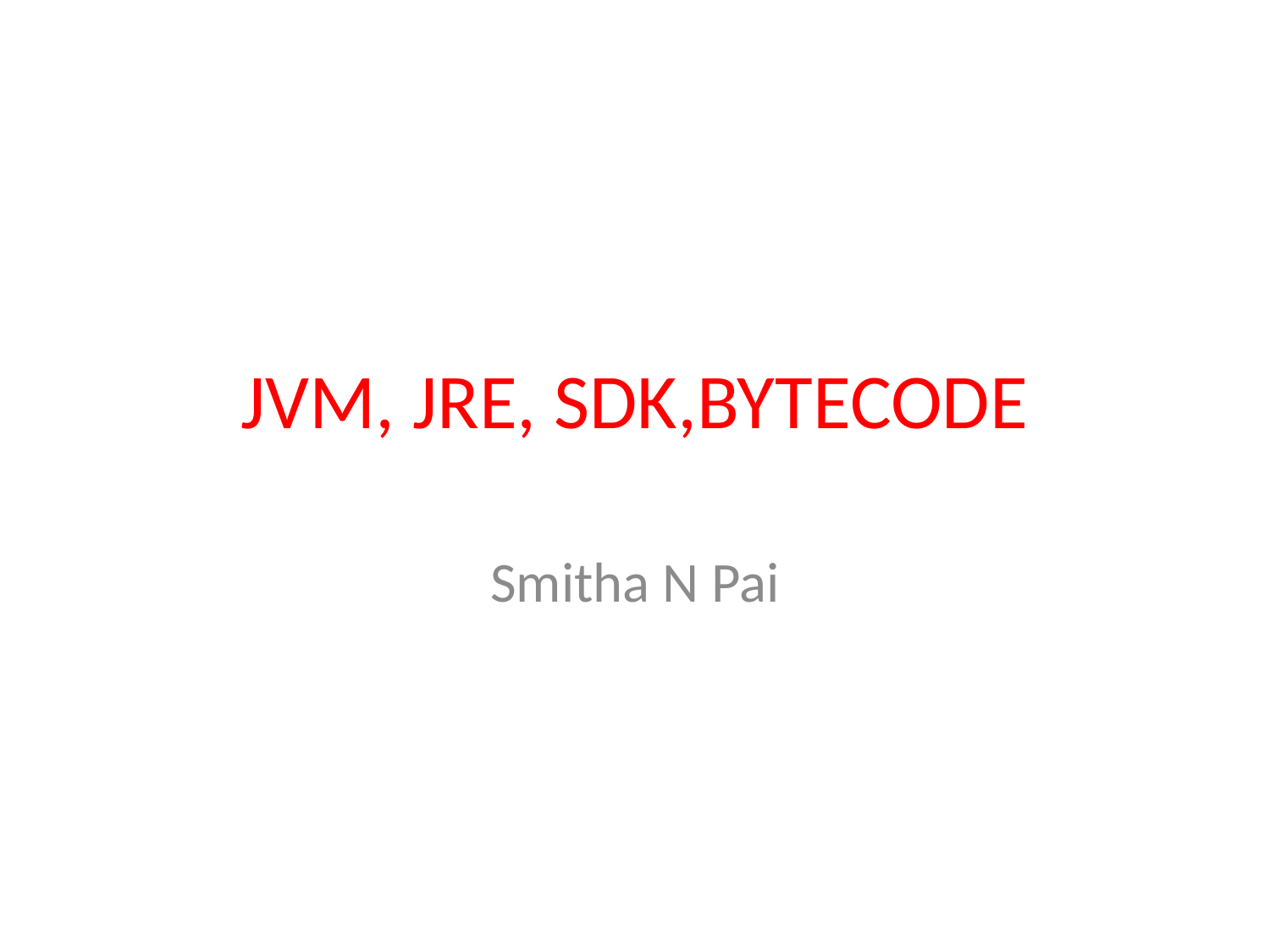

# JVM, JRE, SDK,BYTECODE
Smitha N Pai